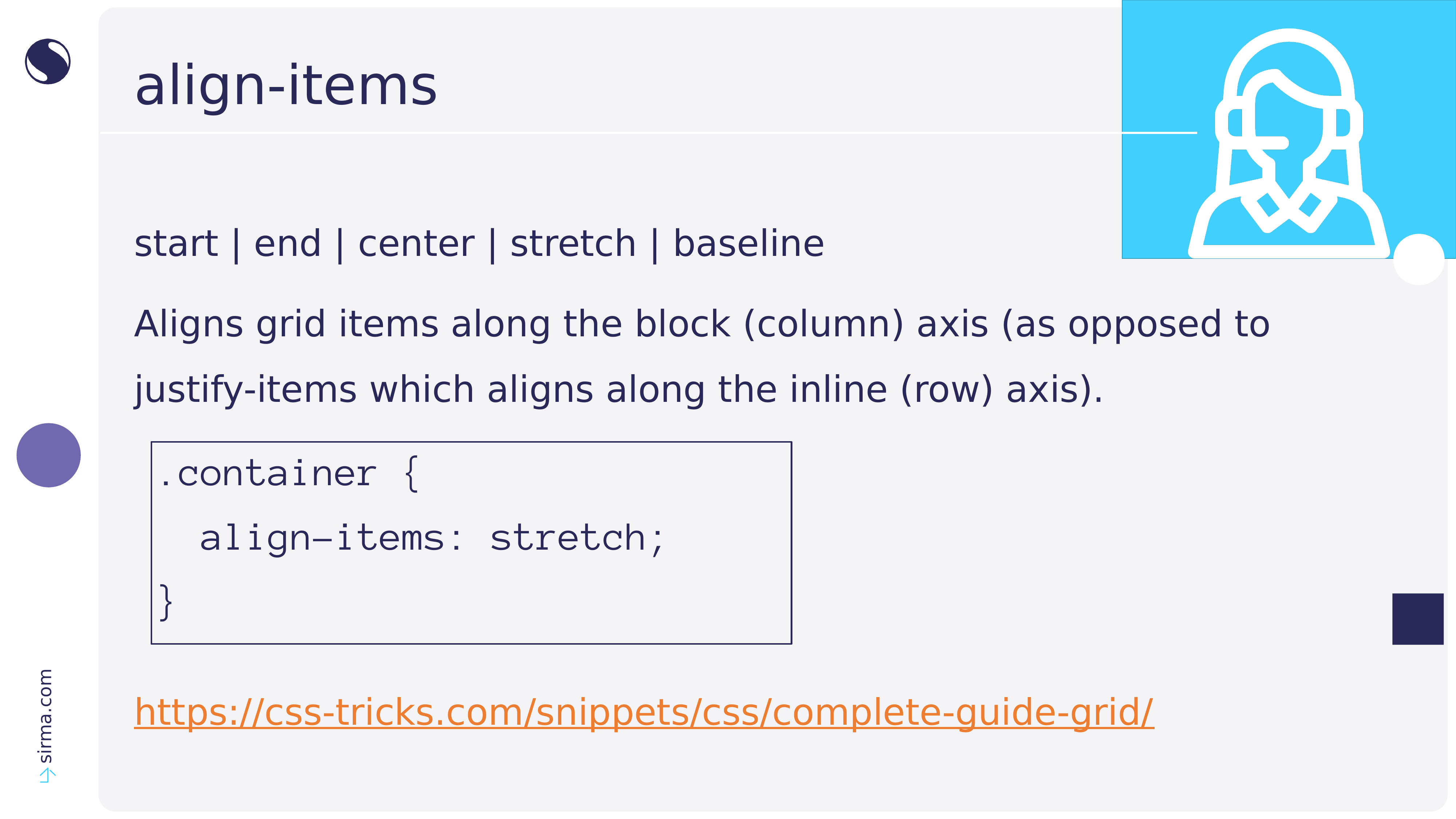

# align-items
start | end | center | stretch | baseline
Aligns grid items along the block (column) axis (as opposed to justify-items which aligns along the inline (row) axis).

https://css-tricks.com/snippets/css/complete-guide-grid/

.container {
  align-items: stretch;
}